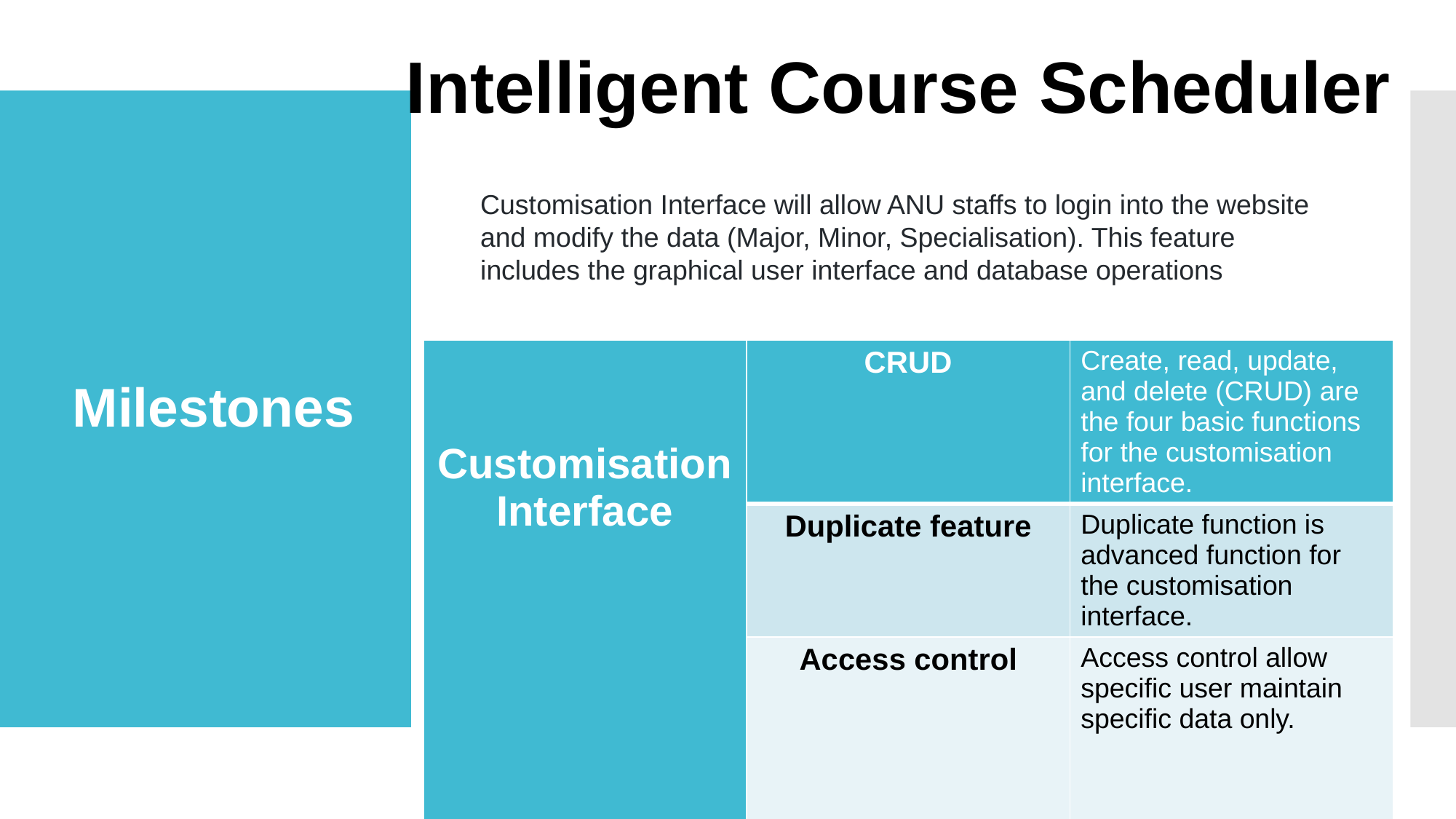

Intelligent Course Scheduler
# Milestones
Customisation Interface will allow ANU staffs to login into the website and modify the data (Major, Minor, Specialisation). This feature includes the graphical user interface and database operations
| Customisation Interface | CRUD | Create, read, update, and delete (CRUD) are the four basic functions for the customisation interface. |
| --- | --- | --- |
|  | Duplicate feature | Duplicate function is advanced function for the customisation interface. |
|  | Access control | Access control allow specific user maintain specific data only. |